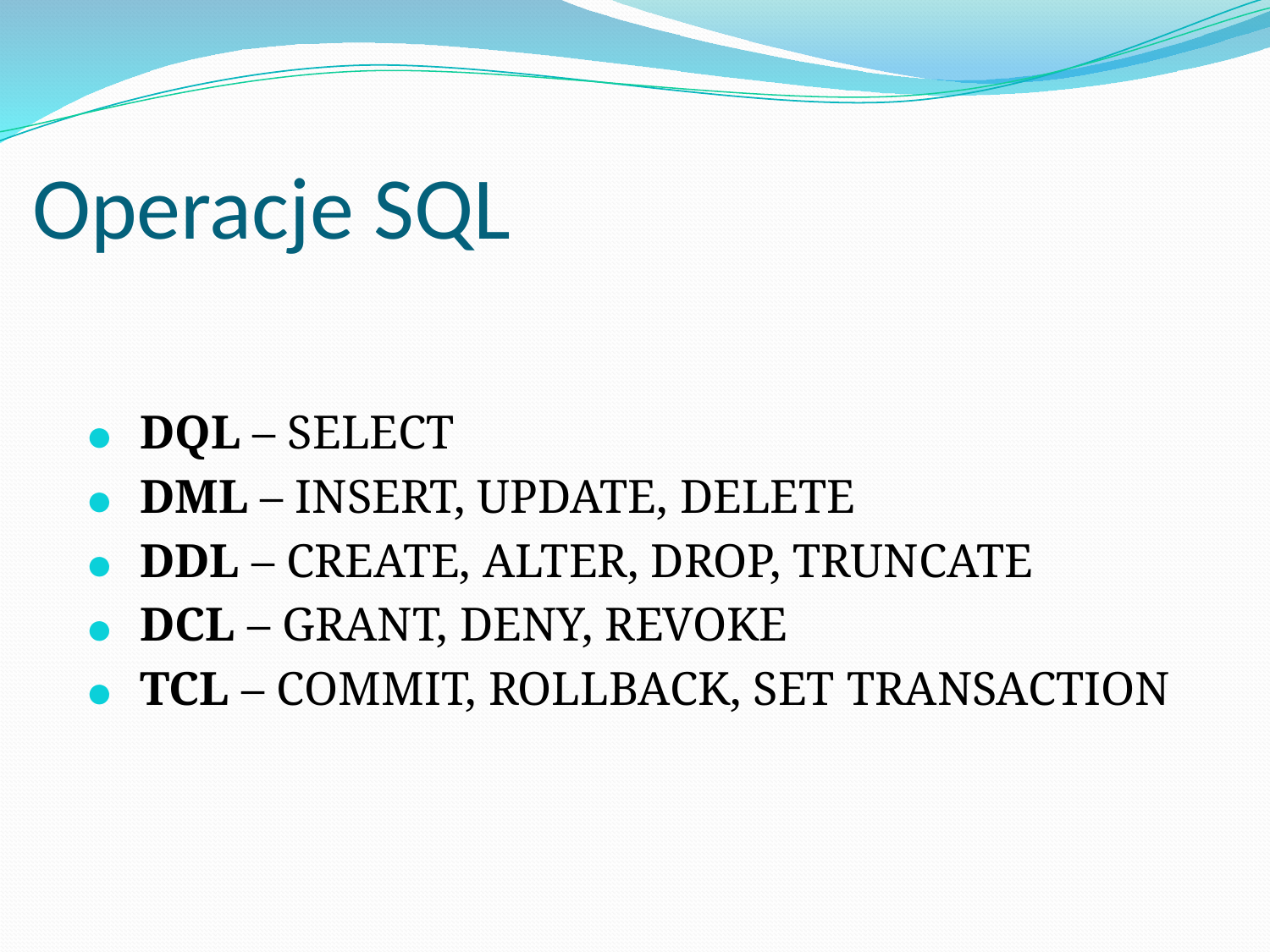

# Operacje SQL

DQL – SELECT
DML – INSERT, UPDATE, DELETE
DDL – CREATE, ALTER, DROP, TRUNCATE
DCL – GRANT, DENY, REVOKE
TCL – COMMIT, ROLLBACK, SET TRANSACTION